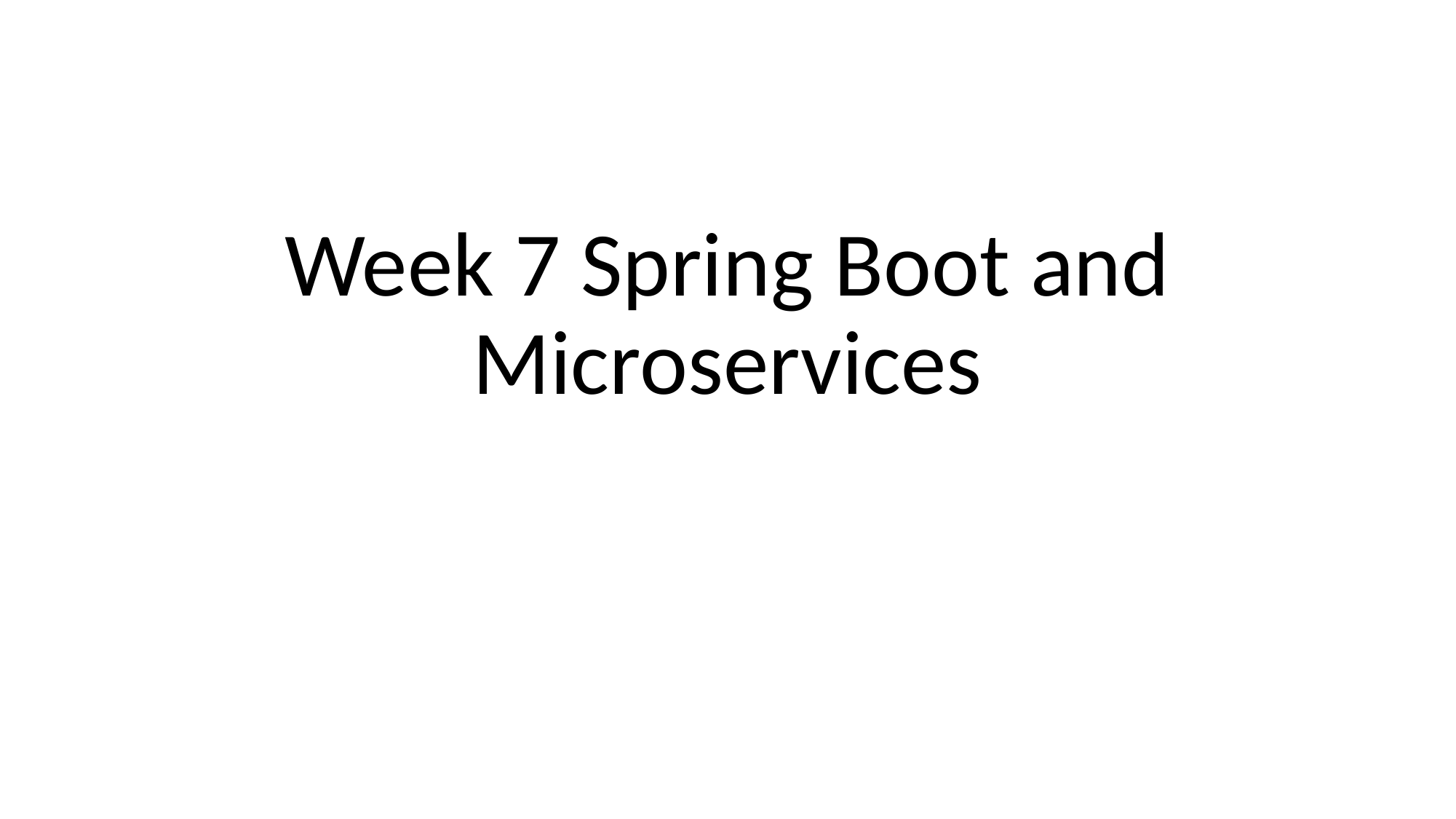

# Week 7 Spring Boot and Microservices